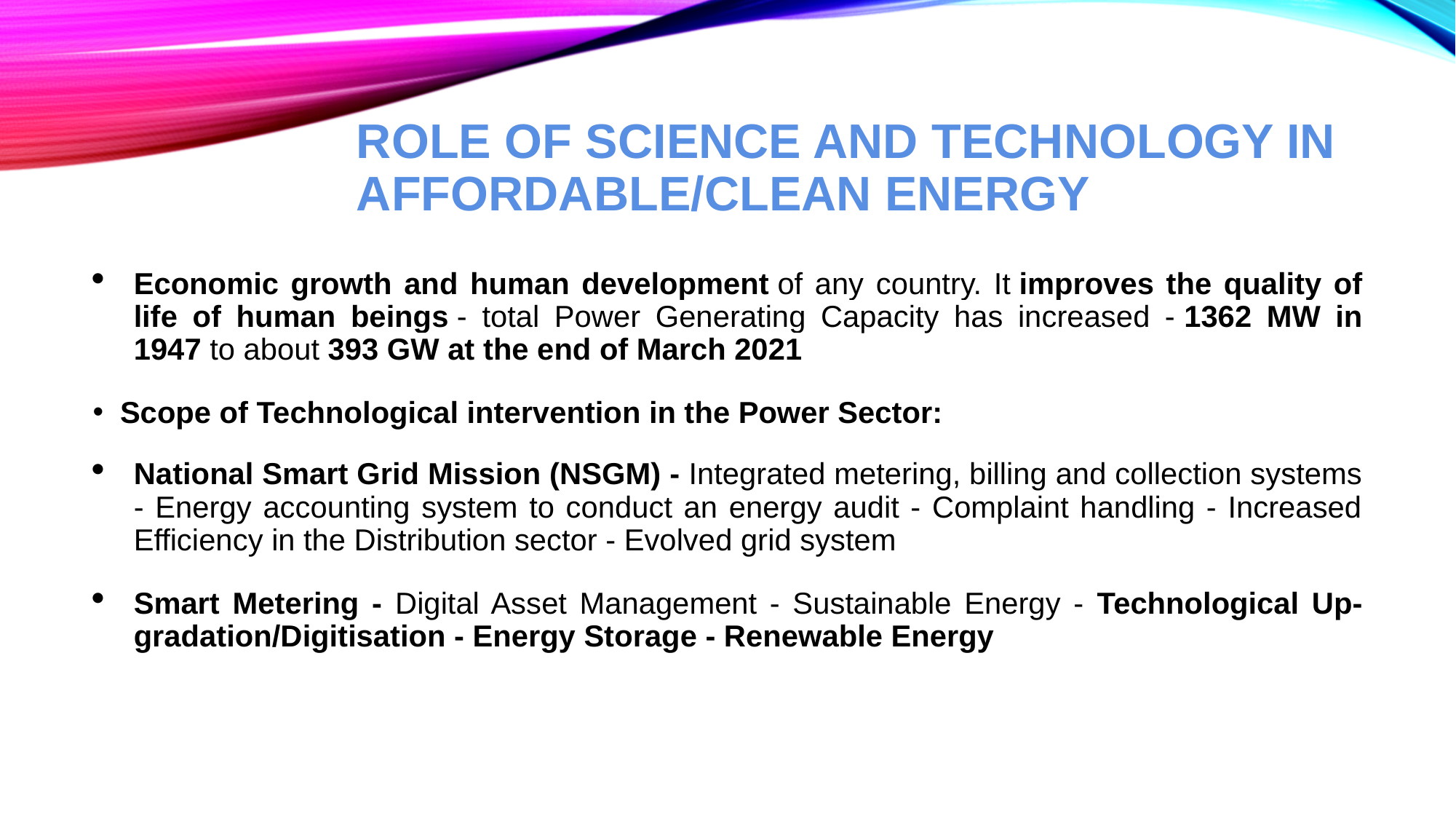

# ROLE OF SCIENCE AND TECHNOLOGY IN AFFORDABLE/CLEAN ENERGY
Economic growth and human development of any country. It improves the quality of life of human beings - total Power Generating Capacity has increased - 1362 MW in 1947 to about 393 GW at the end of March 2021
Scope of Technological intervention in the Power Sector:
National Smart Grid Mission (NSGM) - Integrated metering, billing and collection systems - Energy accounting system to conduct an energy audit - Complaint handling - Increased Efficiency in the Distribution sector - Evolved grid system
Smart Metering - Digital Asset Management - Sustainable Energy - Technological Up-gradation/Digitisation - Energy Storage - Renewable Energy